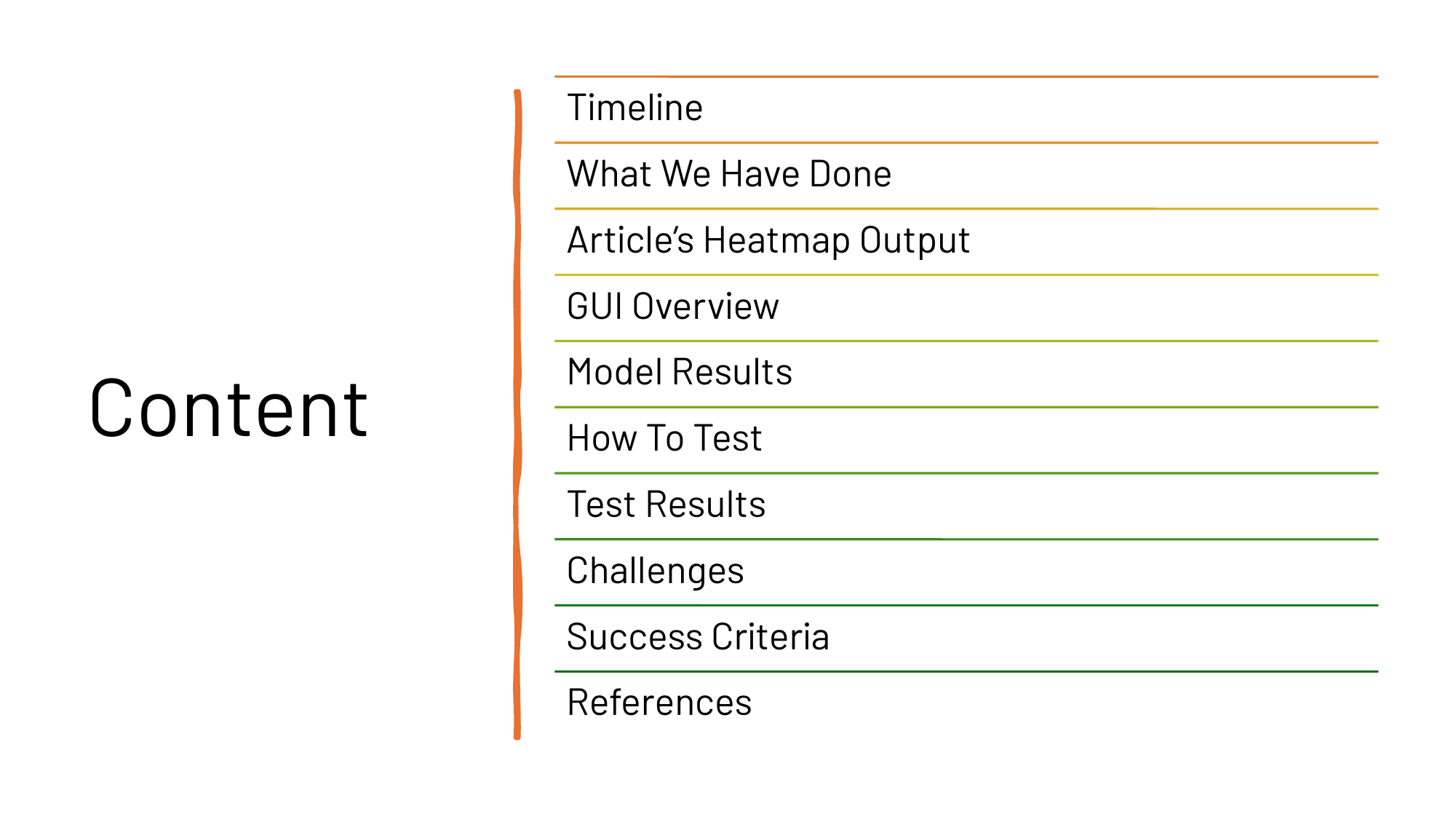

Timeline
What We Have Done
Article’s Heatmap Output
GUI Overview
Model Results
How To Test
Test Results
Challenges
Success Criteria
References
# Content